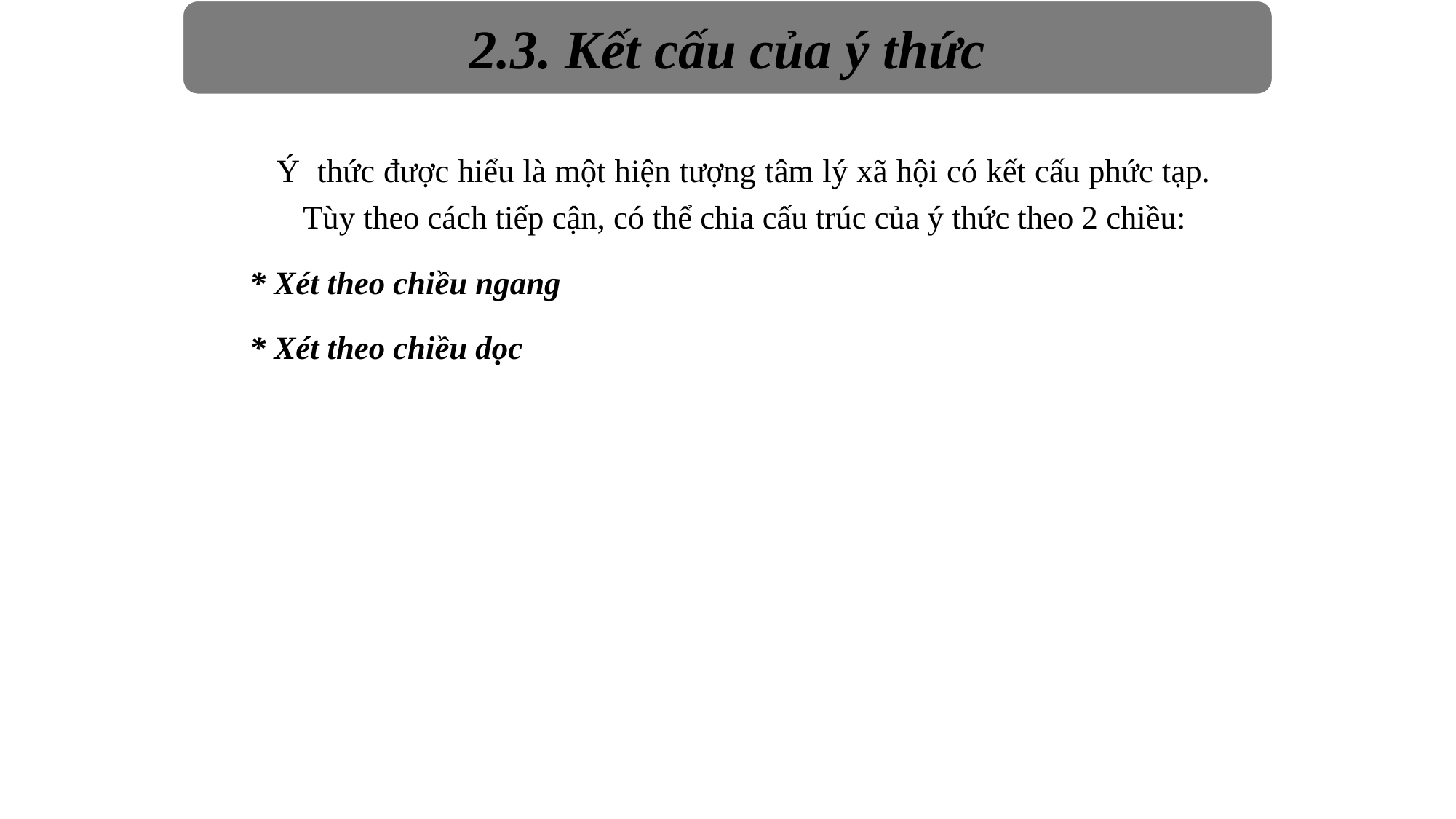

2.3. Kết cấu của ý thức

   Ý  thức được hiểu là một hiện tượng tâm lý xã hội có kết cấu phức tạp. Tùy theo cách tiếp cận, có thể chia cấu trúc của ý thức theo 2 chiều:
* Xét theo chiều ngang
* Xét theo chiều dọc